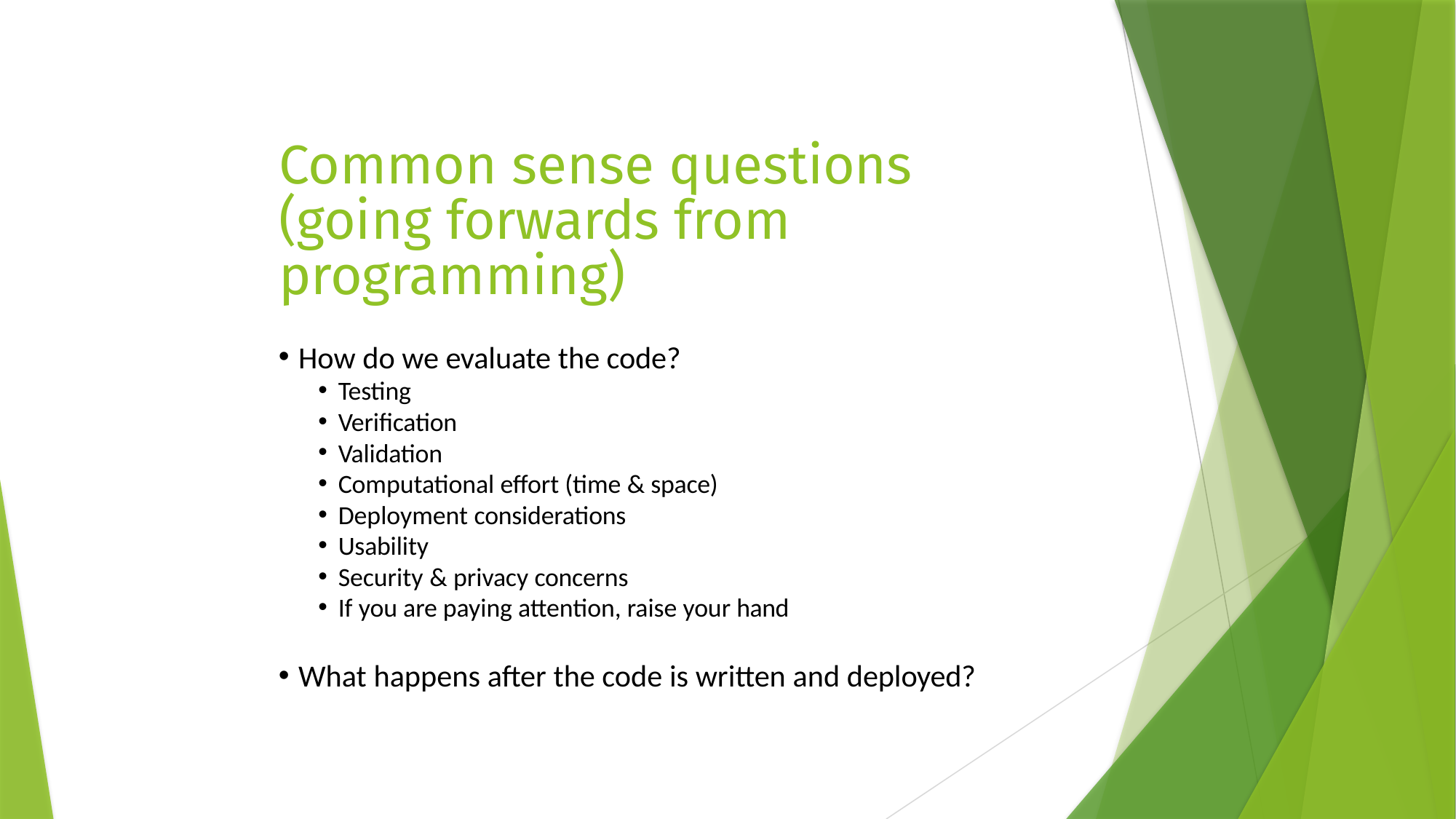

# Common sense questions
(going forwards from programming)
How do we evaluate the code?
Testing
Verification
Validation
Computational effort (time & space)
Deployment considerations
Usability
Security & privacy concerns
If you are paying attention, raise your hand

What happens after the code is written and deployed?